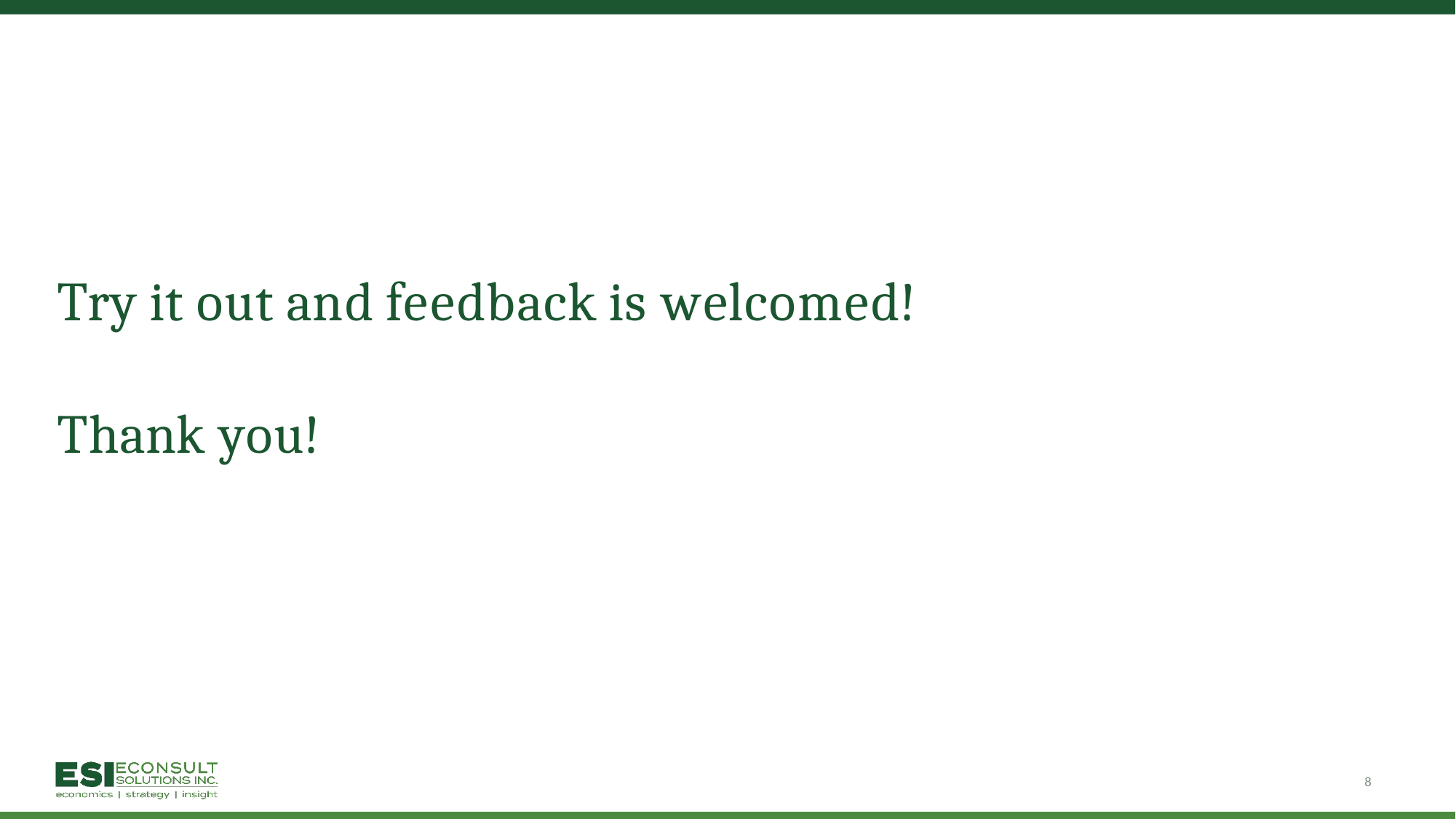

# Try it out and feedback is welcomed! Thank you!
8